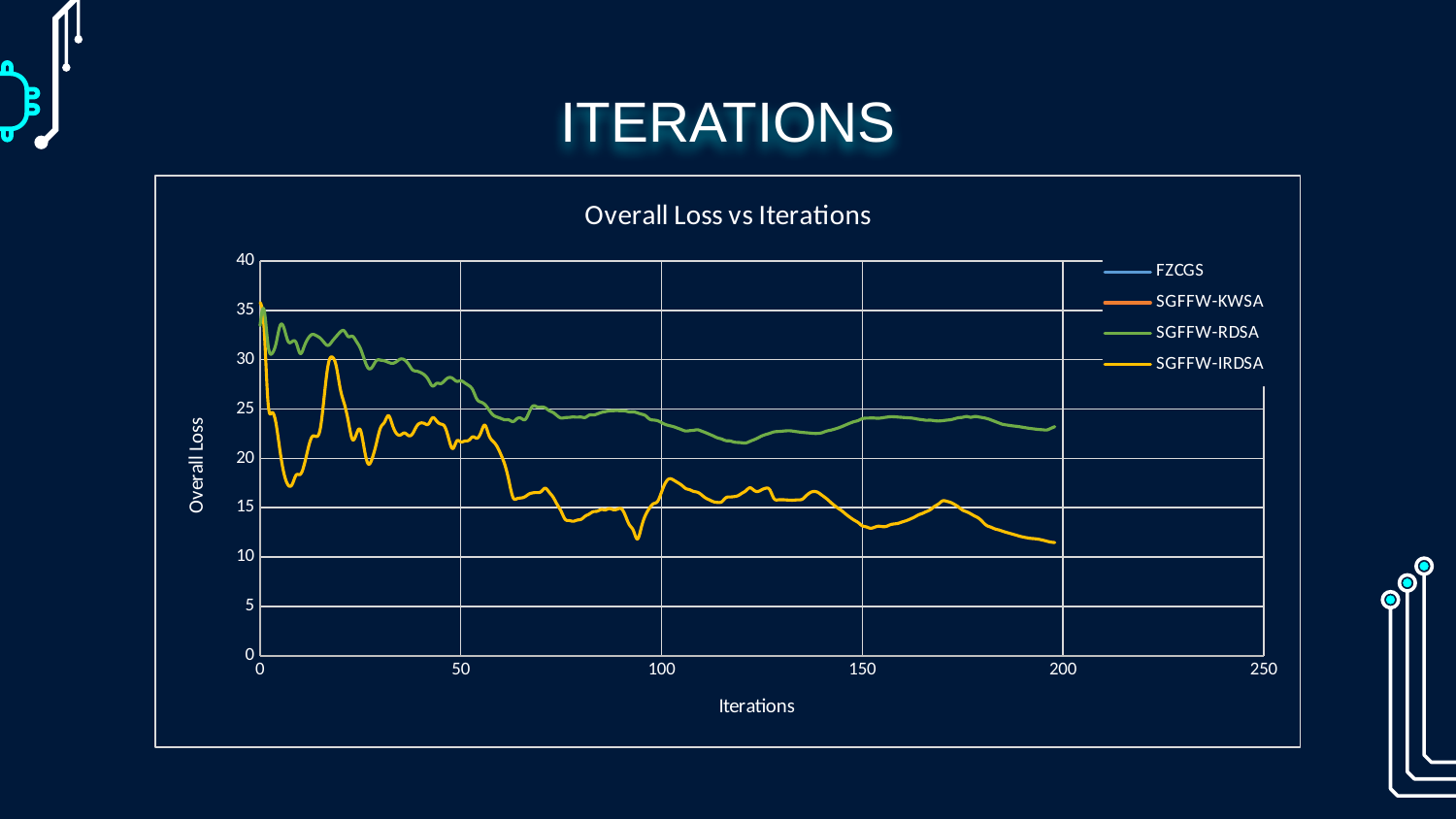

# ITERATIONS

### Chart: Overall Loss vs Iterations

| Category | FZCGS | SGFFW-KWSA | SGFFW-RDSA | SGFFW-IRDSA |
|---|---|---|---|---|